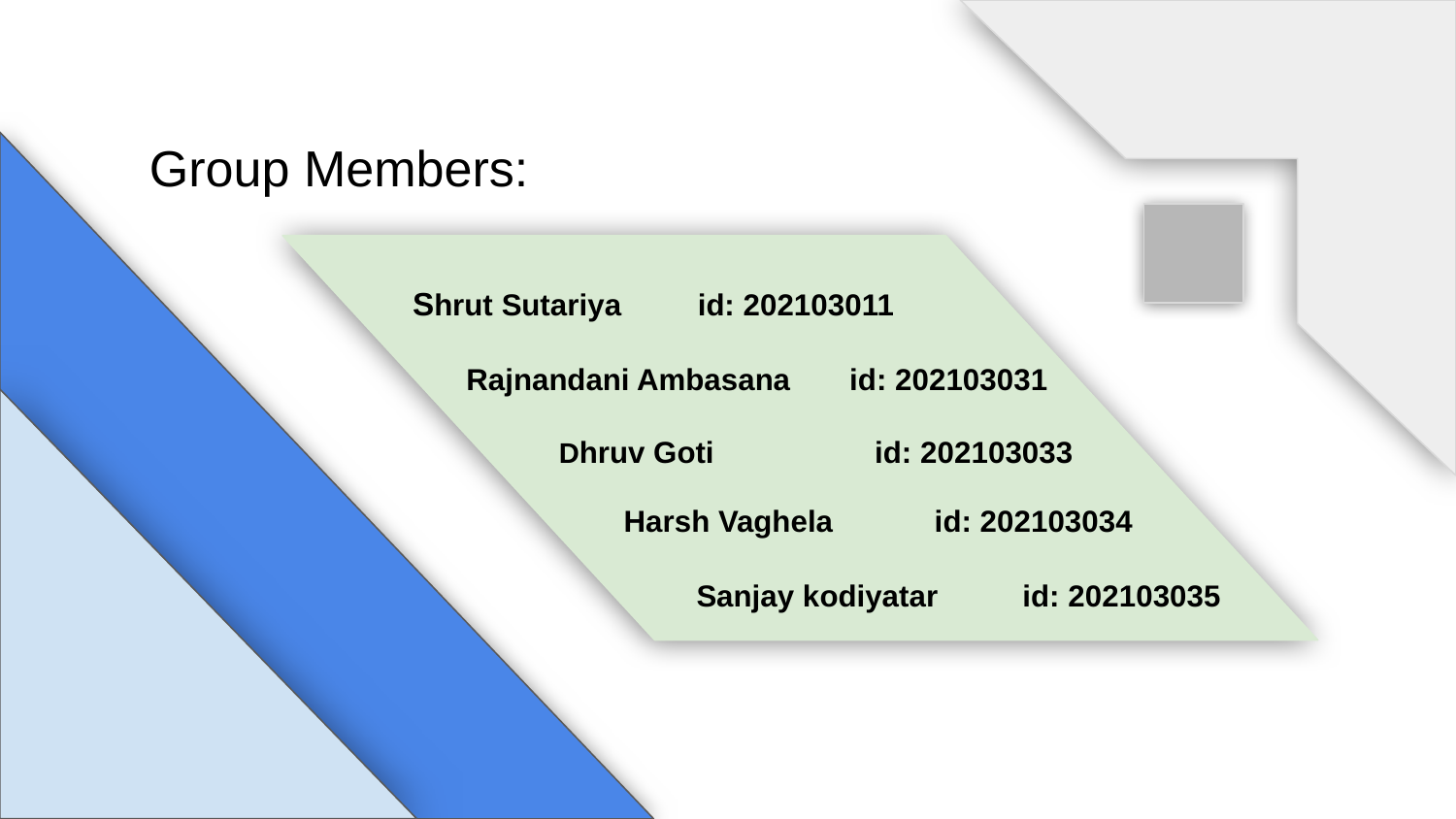

Group Members:

Shrut Sutariya         id: 202103011
Rajnandani Ambasana       id: 202103031

Dhruv Goti                   id: 202103033
Harsh Vaghela            id: 202103034
Sanjay kodiyatar          id: 202103035